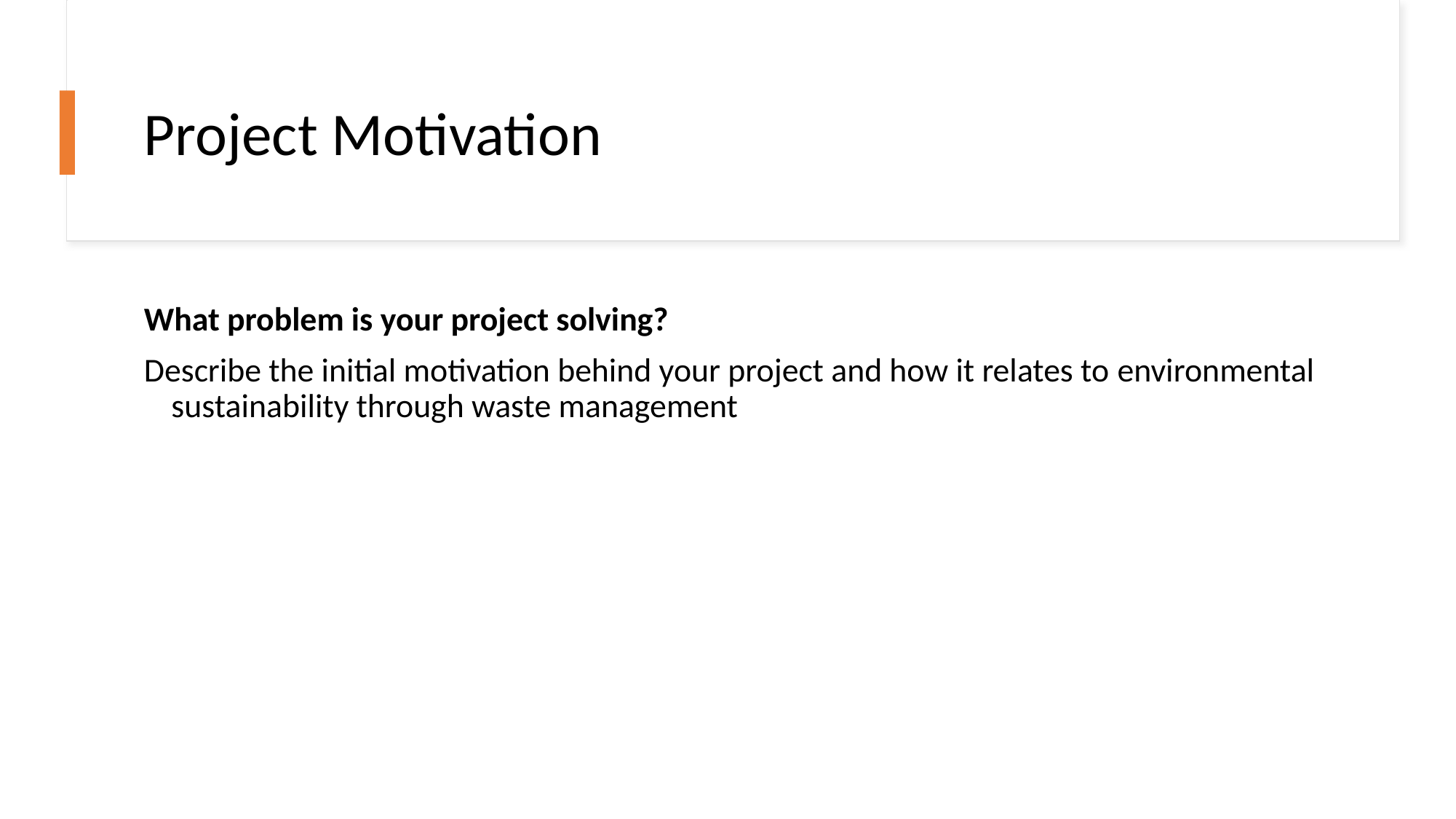

# Project Motivation

What problem is your project solving?
Describe the initial motivation behind your project and how it relates to environmental sustainability through waste management